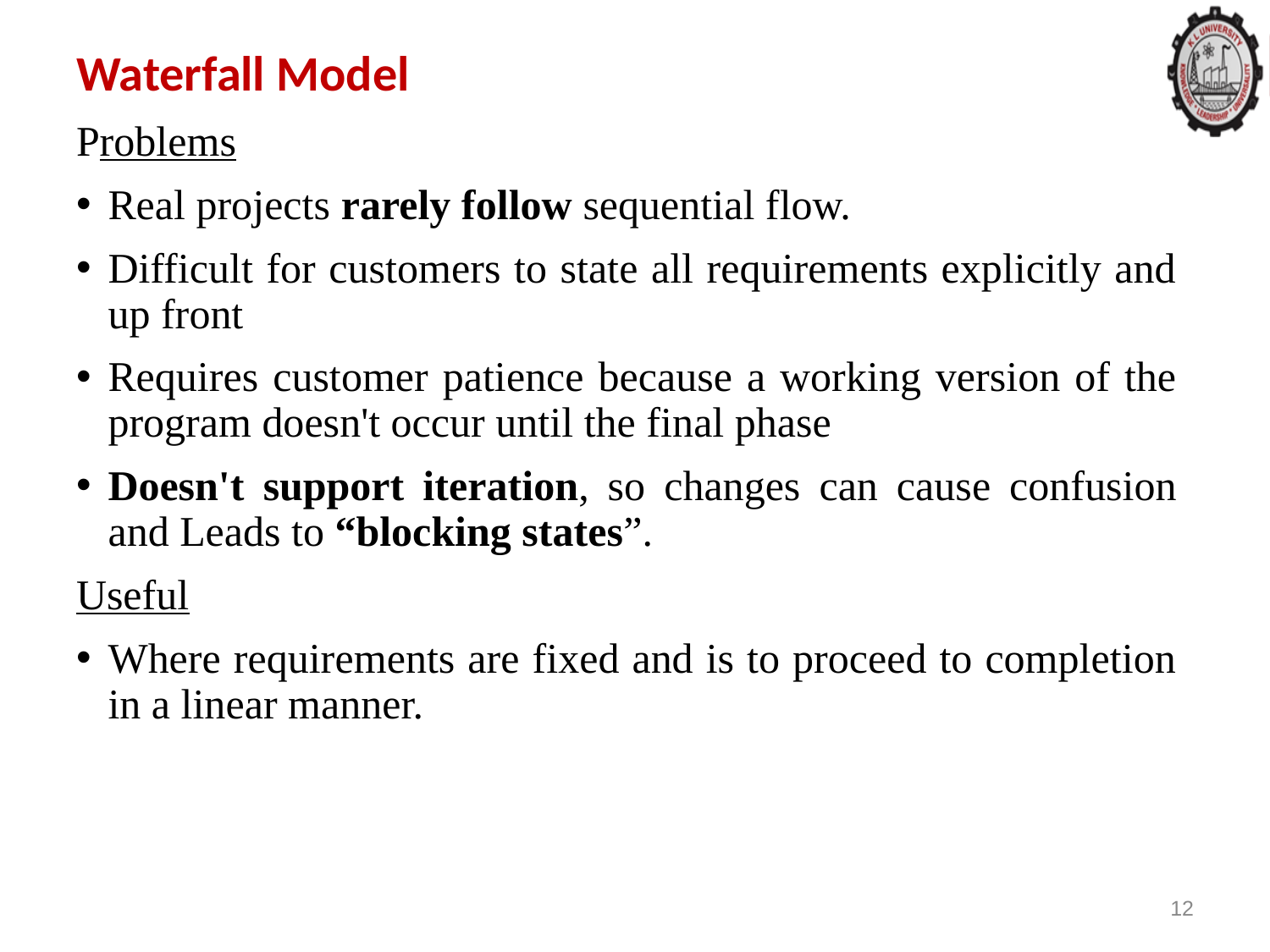

Waterfall Model
Problems
Real projects rarely follow sequential flow.
Difficult for customers to state all requirements explicitly and up front
Requires customer patience because a working version of the program doesn't occur until the final phase
Doesn't support iteration, so changes can cause confusion and Leads to “blocking states”.
Useful
Where requirements are fixed and is to proceed to completion in a linear manner.

12